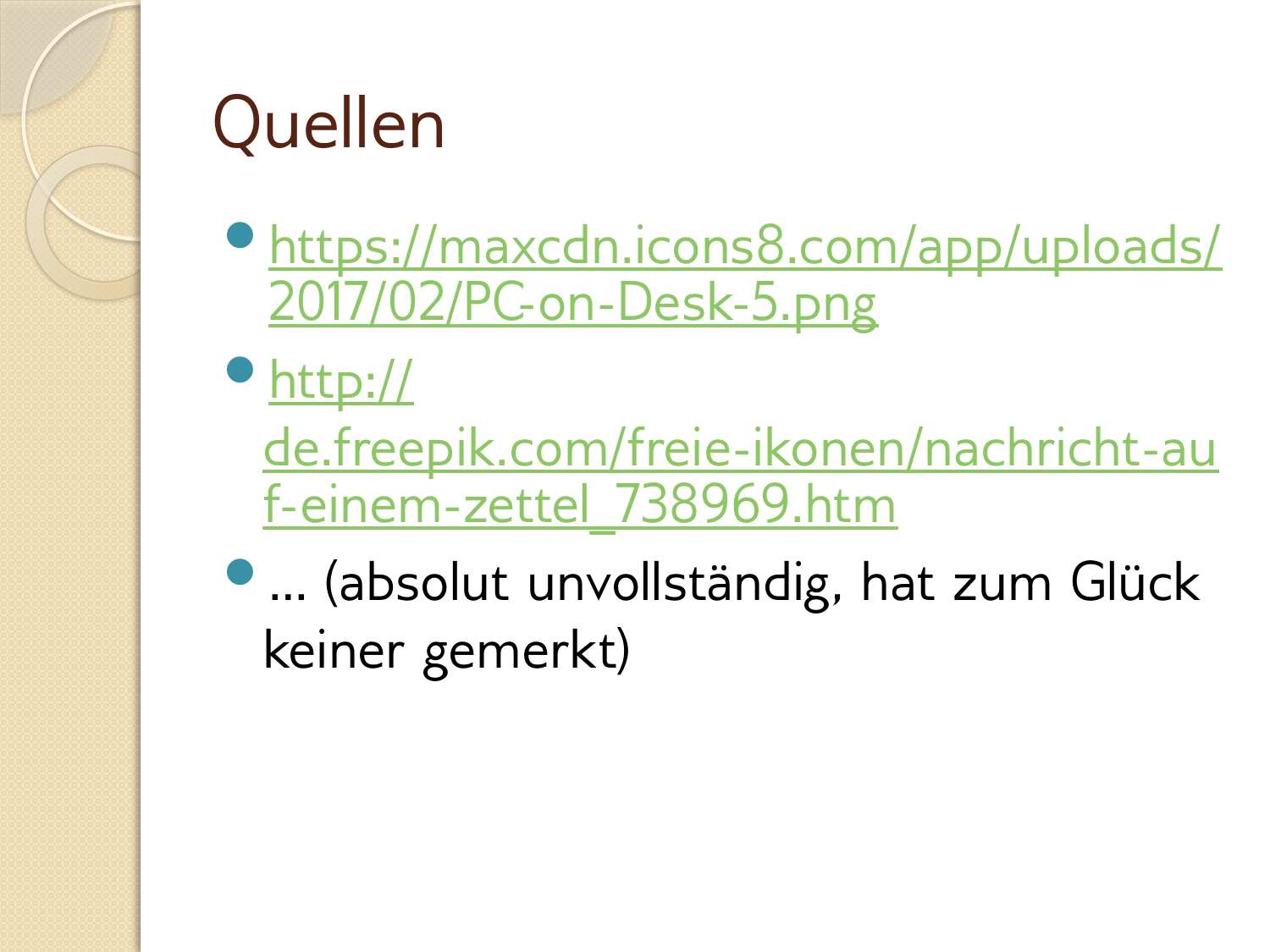

# Quellen
https://maxcdn.icons8.com/app/uploads/2017/02/PC-on-Desk-5.png
http://de.freepik.com/freie-ikonen/nachricht-auf-einem-zettel_738969.htm
… (absolut unvollständig, hat zum Glück keiner gemerkt)